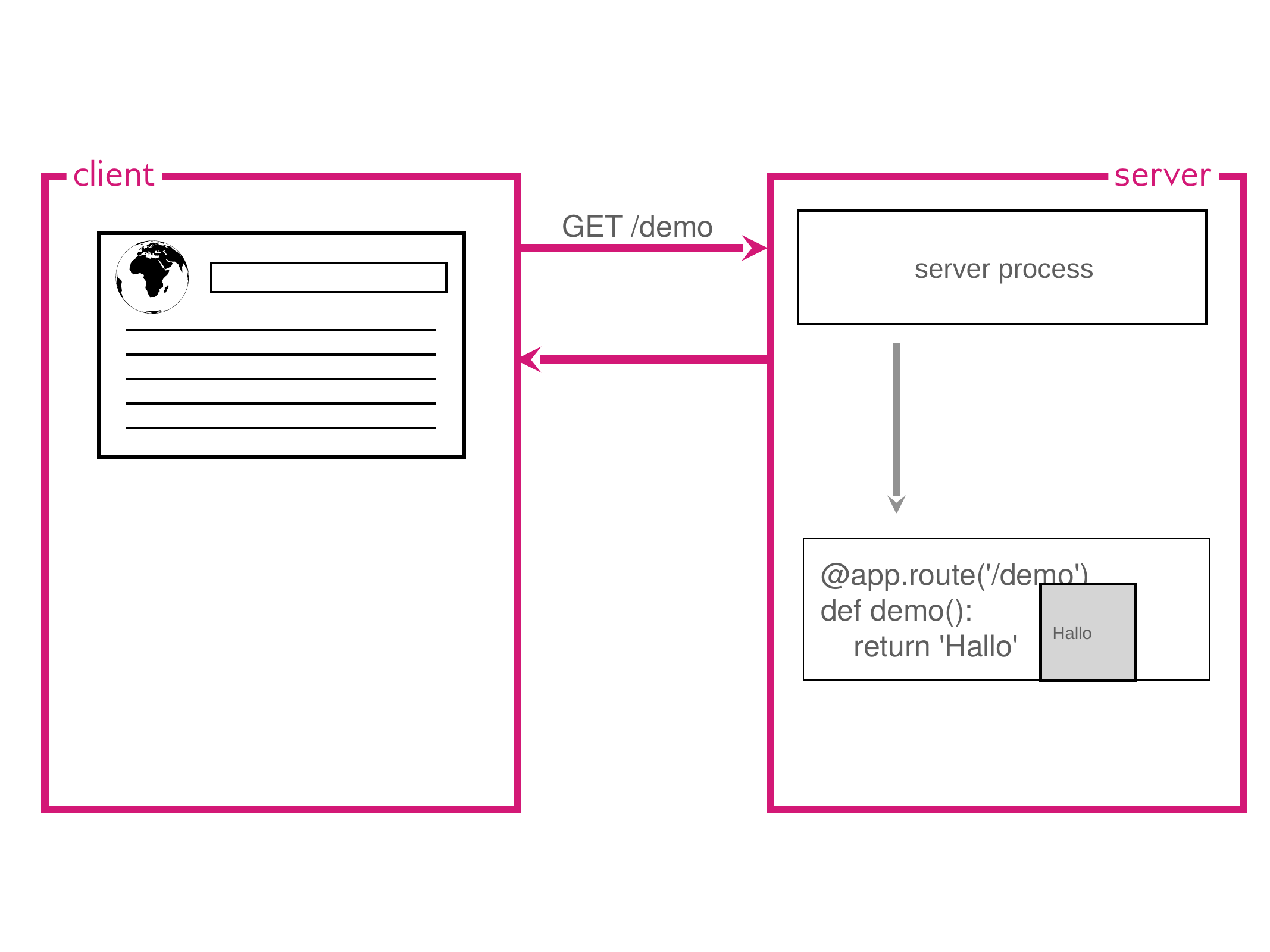

client

server

GET /demo

server process

@app.route('/demo')
def demo():
    return 'Hallo'

Hallo